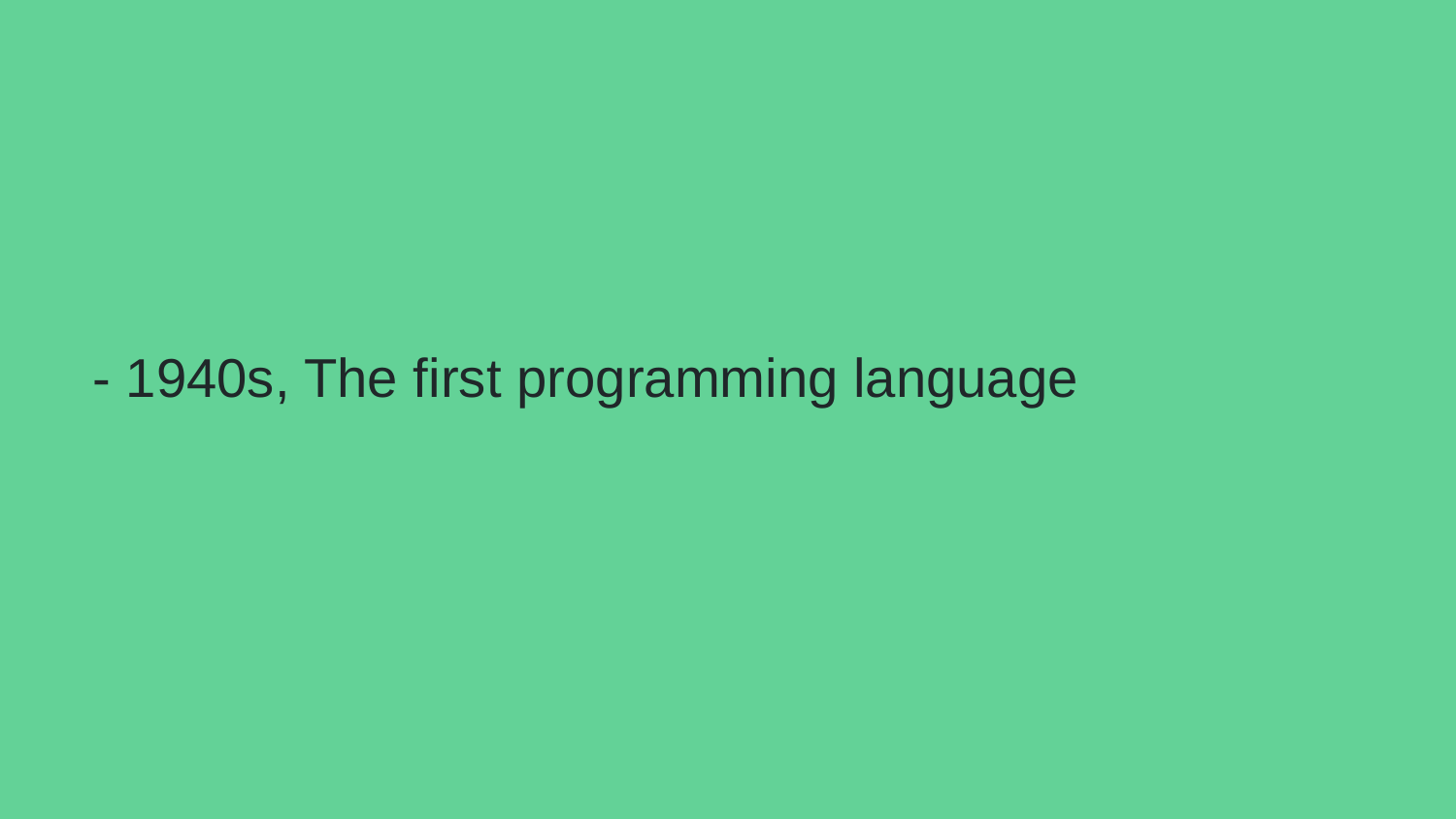

# - 1940s, The first programming language